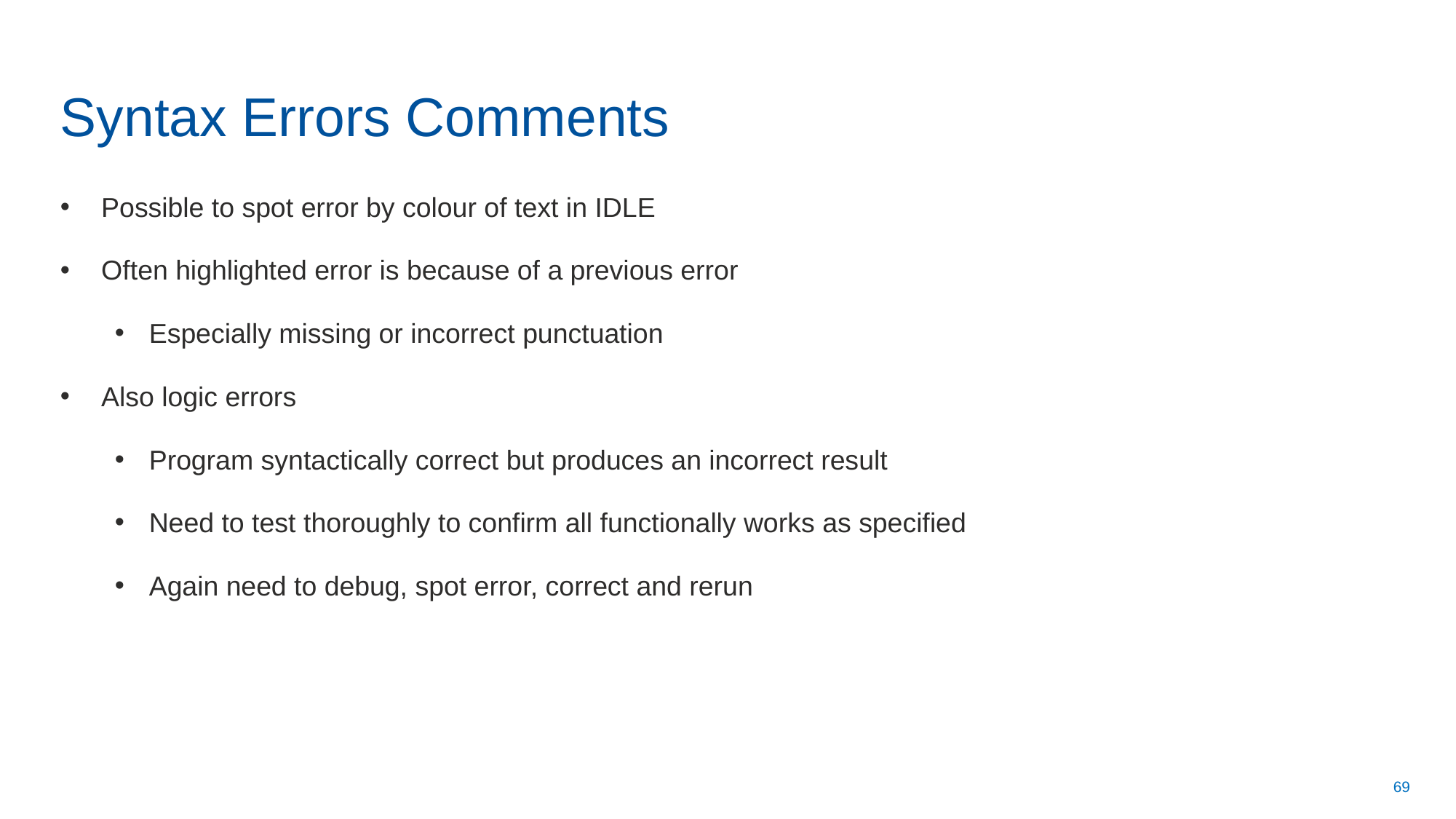

# Syntax Errors Comments
Possible to spot error by colour of text in IDLE
Often highlighted error is because of a previous error
Especially missing or incorrect punctuation
Also logic errors
Program syntactically correct but produces an incorrect result
Need to test thoroughly to confirm all functionally works as specified
Again need to debug, spot error, correct and rerun